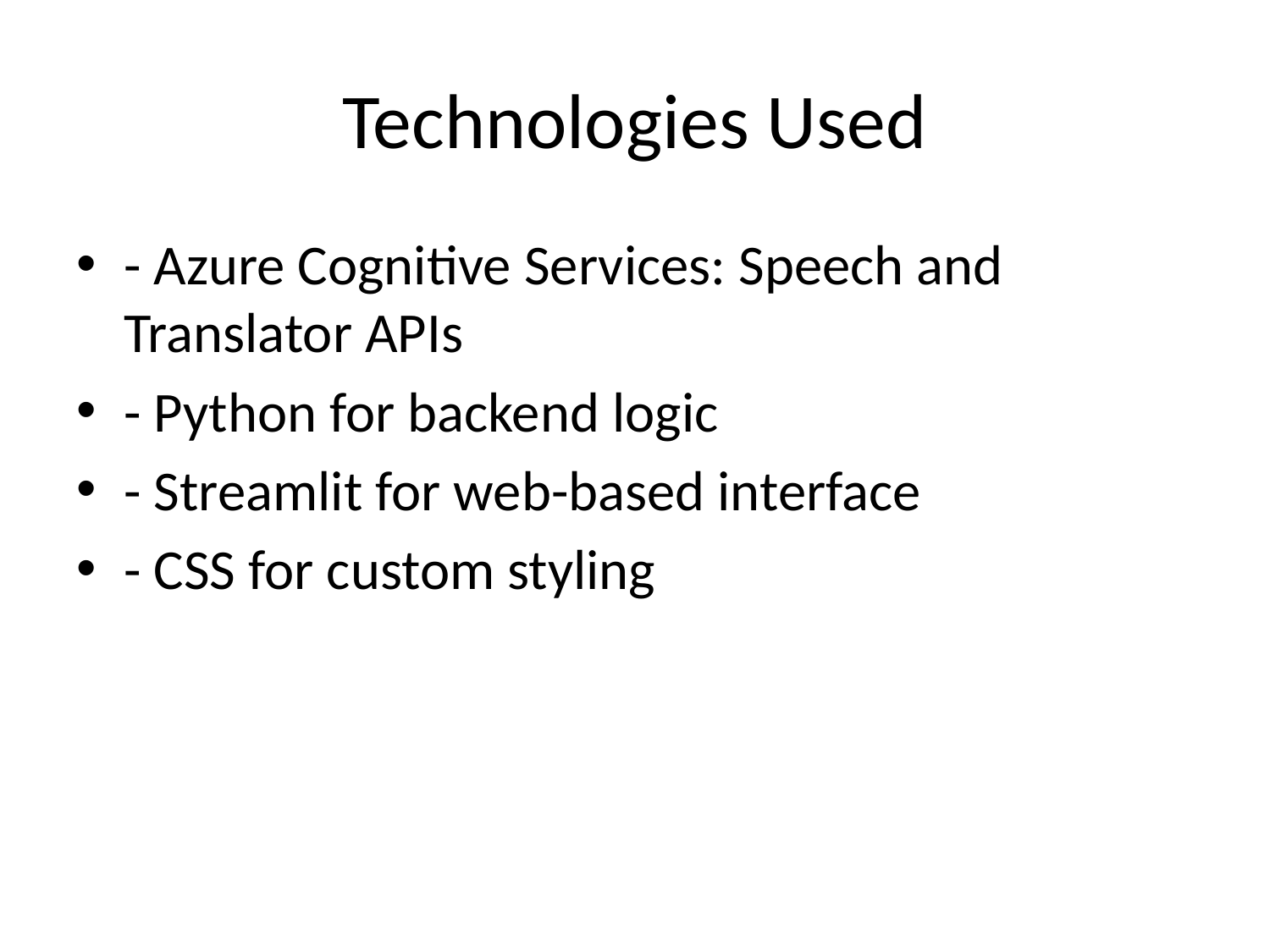

# Technologies Used
- Azure Cognitive Services: Speech and Translator APIs
- Python for backend logic
- Streamlit for web-based interface
- CSS for custom styling